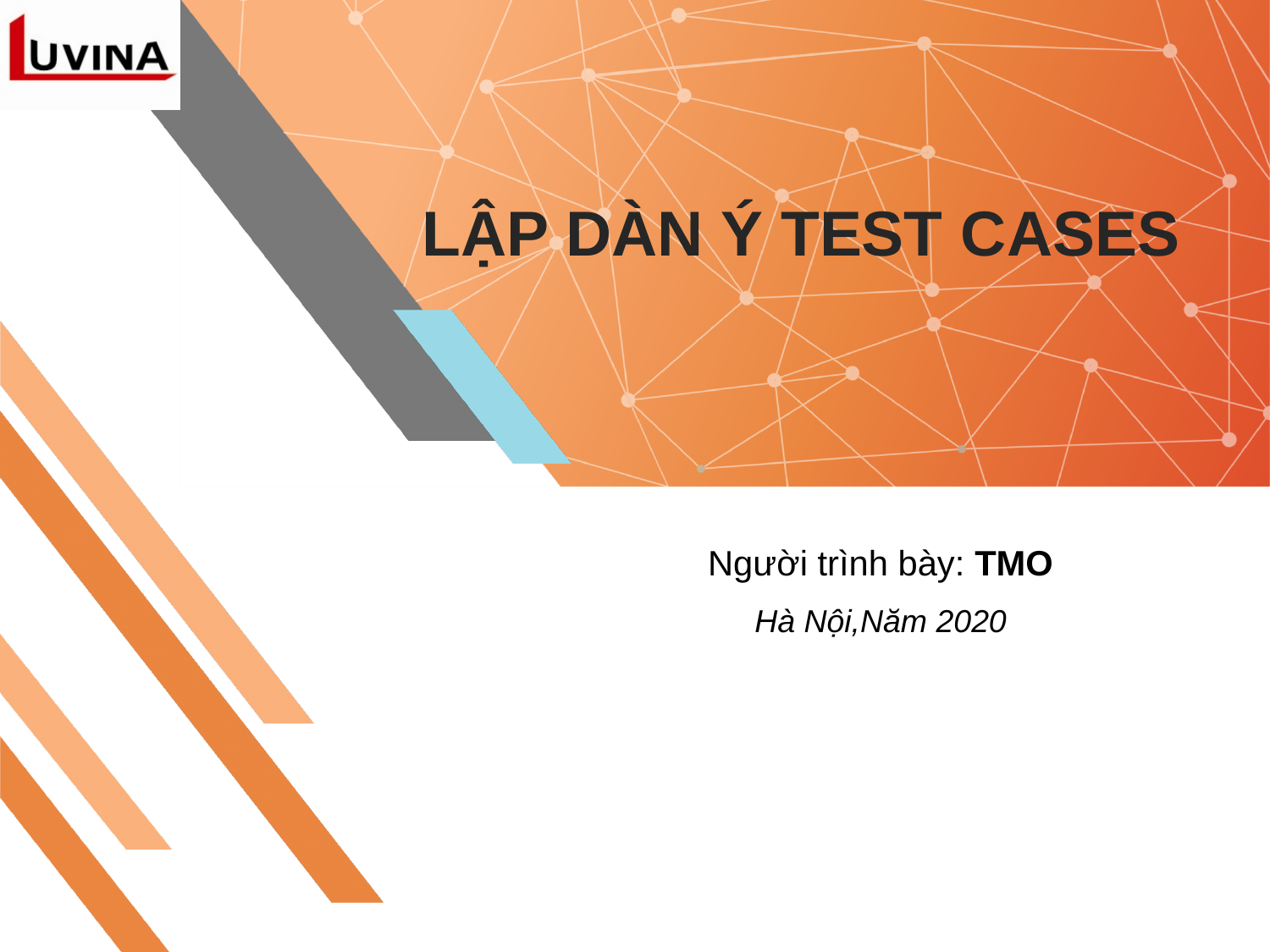

# LẬP DÀN Ý TEST CASES
Người trình bày: TMO
Hà Nội,Năm 2020